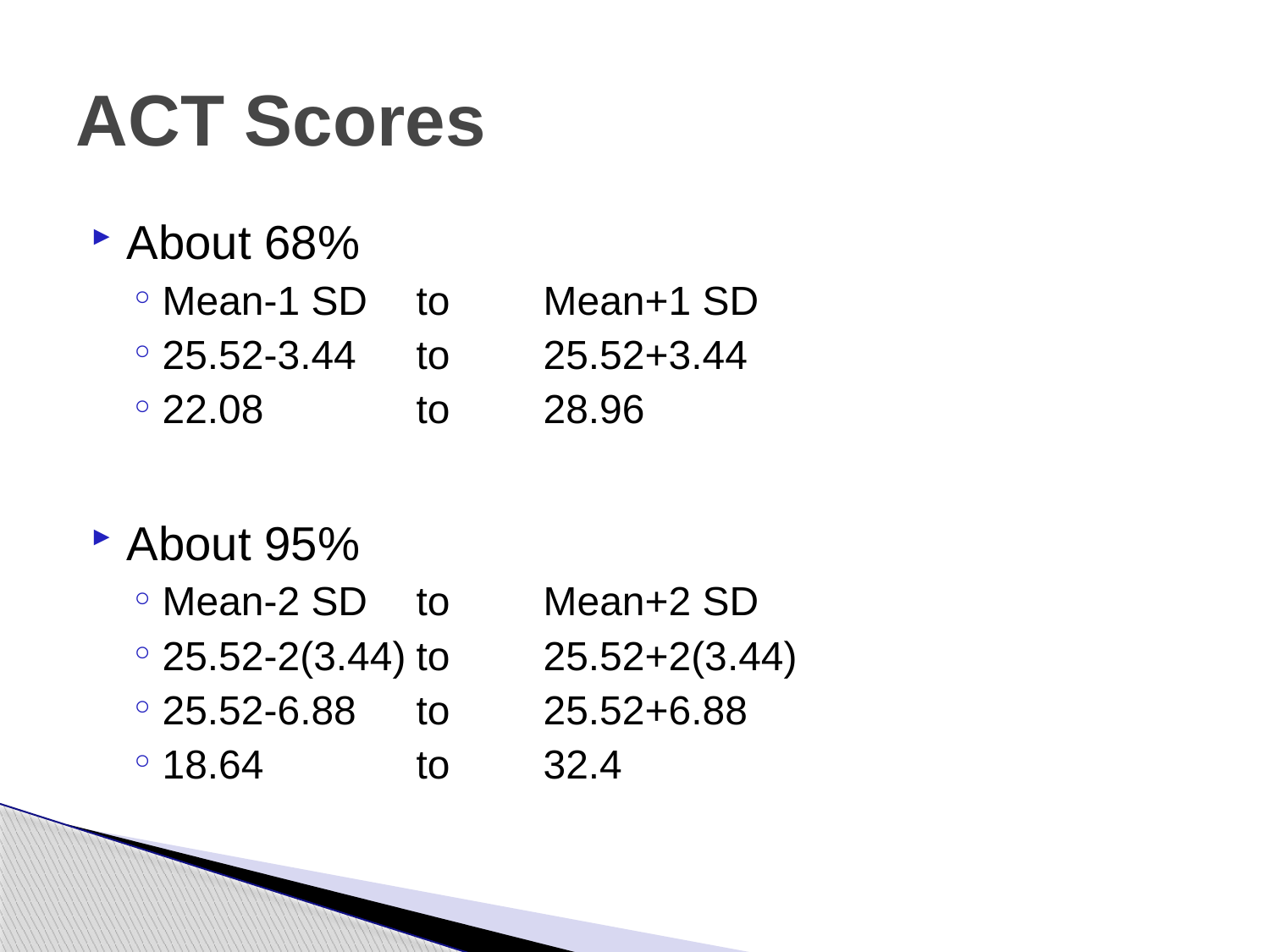

# ACT Scores
About 68%
Mean-1 SD 	to 	Mean+1 SD
25.52-3.44	to	25.52+3.44
22.08		to 	28.96

About 95%
Mean-2 SD	to	Mean+2 SD
25.52-2(3.44)	to	25.52+2(3.44)
25.52-6.88	to	25.52+6.88
18.64		to	32.4